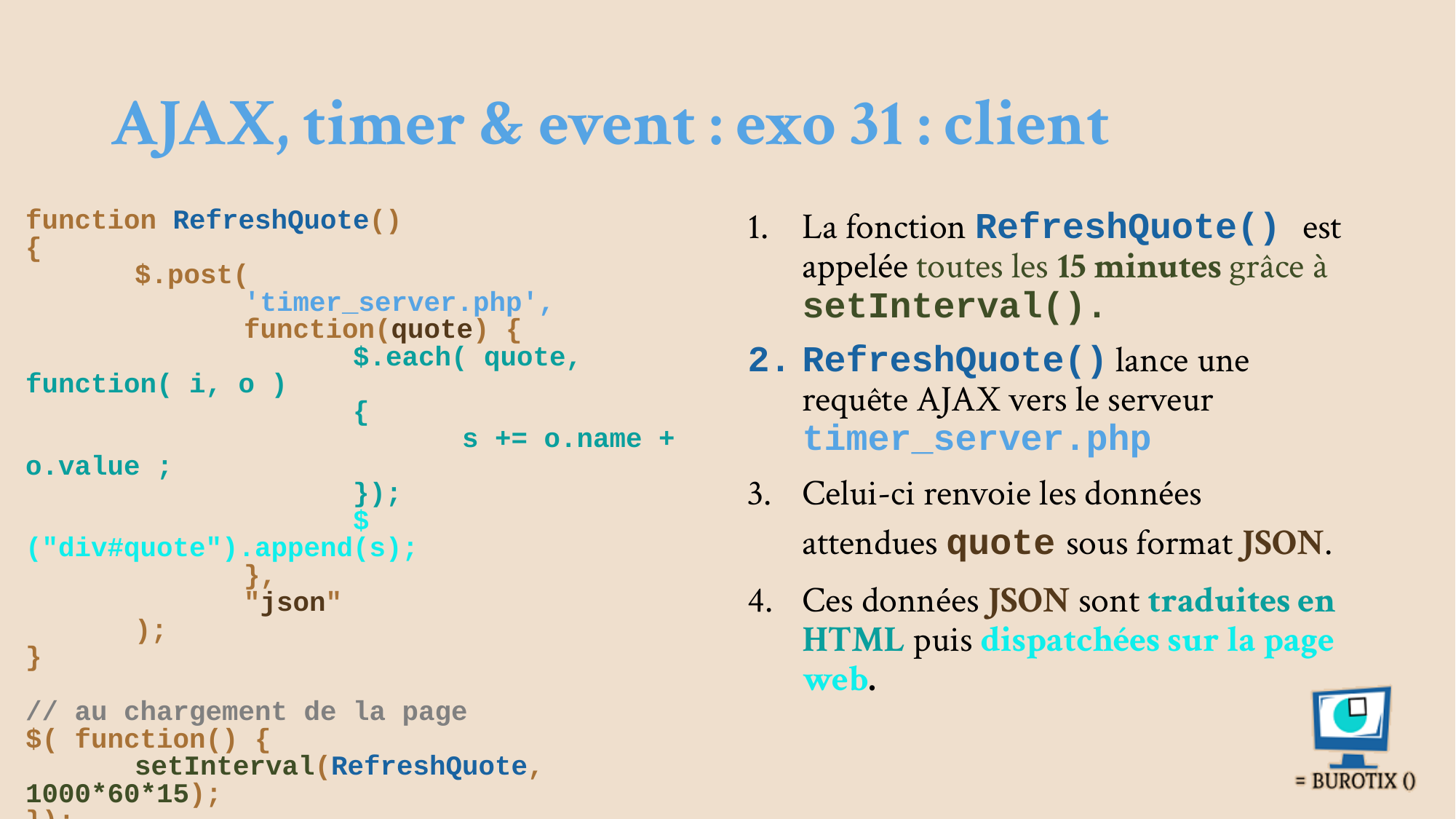

# AJAX, timer & event : exo 31 : client
function RefreshQuote()
{
	$.post(
		'timer_server.php',
		function(quote) {
			$.each( quote, function( i, o )
			{
				s += o.name + o.value ;
			});
			$("div#quote").append(s);
		},
		"json"
	);
}

// au chargement de la page
$( function() {
	setInterval(RefreshQuote, 1000*60*15);
});

Remarque : code incomplet, cf fichier pour le code complet.
La fonction RefreshQuote() est appelée toutes les 15 minutes grâce à setInterval().
RefreshQuote() lance une requête AJAX vers le serveur timer_server.php
Celui-ci renvoie les données attendues quote sous format JSON.
Ces données JSON sont traduites en HTML puis dispatchées sur la page web.